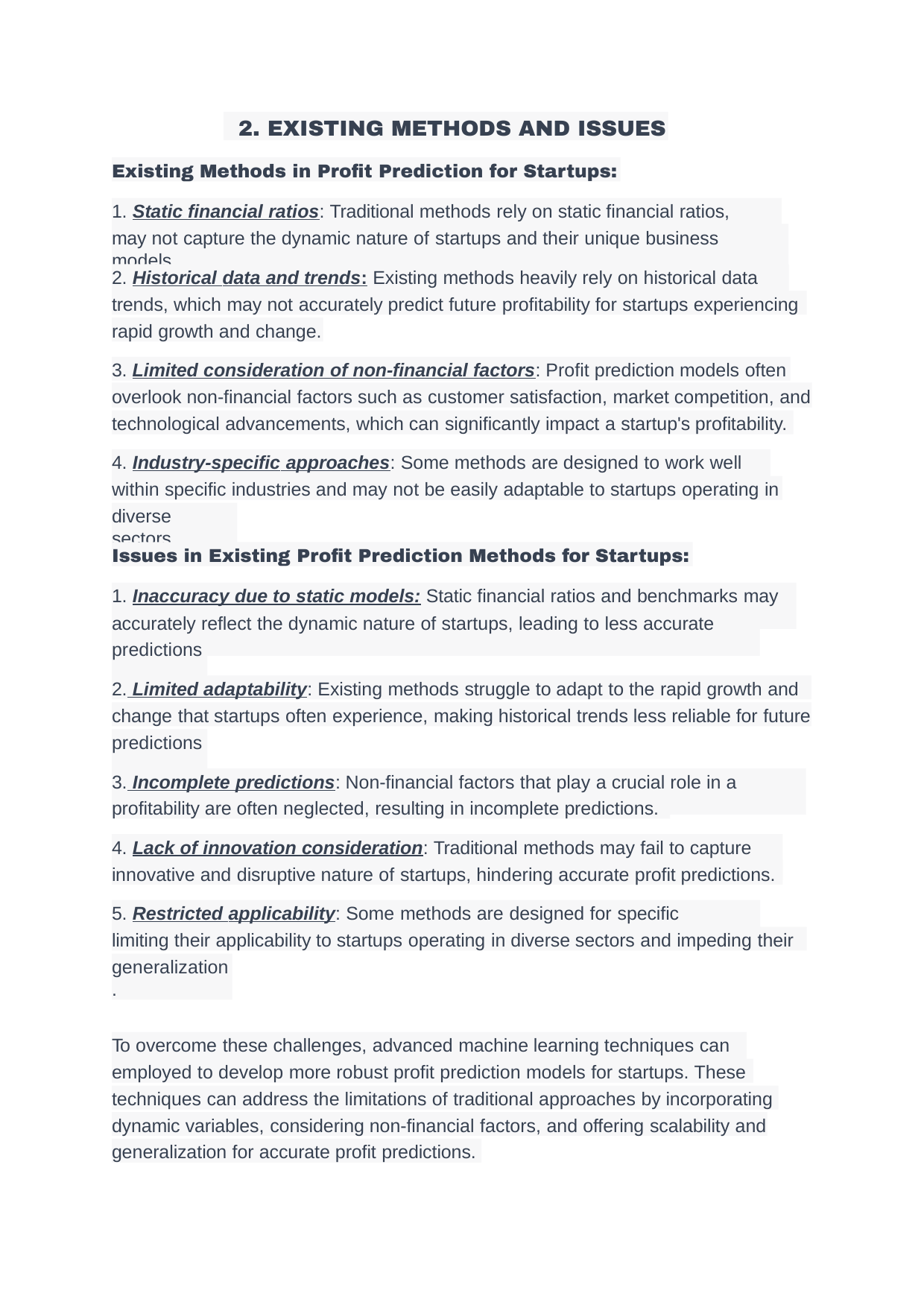

2. EXISTING METHODS AND ISSUES
Existing Methods in Profit Prediction for Startups:
1. Static financial ratios: Traditional methods rely on static financial ratios, which
may not capture the dynamic nature of startups and their unique business models.
2. Historical data and trends: Existing methods heavily rely on historical data and
trends, which may not accurately predict future profitability for startups experiencing
rapid growth and change.
3. Limited consideration of non-financial factors: Profit prediction models often
overlook non-financial factors such as customer satisfaction, market competition, and
technological advancements, which can significantly impact a startup's profitability.
4. Industry-specific approaches: Some methods are designed to work well only
within specific industries and may not be easily adaptable to startups operating in
diverse sectors.
Issues in Existing Profit Prediction Methods for Startups:
1. Inaccuracy due to static models: Static financial ratios and benchmarks may not
accurately reflect the dynamic nature of startups, leading to less accurate profit
predictions.
2. Limited adaptability: Existing methods struggle to adapt to the rapid growth and
change that startups often experience, making historical trends less reliable for future
predictions.
3. Incomplete predictions: Non-financial factors that play a crucial role in a startup's
profitability are often neglected, resulting in incomplete predictions.
4. Lack of innovation consideration: Traditional methods may fail to capture the
innovative and disruptive nature of startups, hindering accurate profit predictions.
5. Restricted applicability: Some methods are designed for specific industries,
limiting their applicability to startups operating in diverse sectors and impeding their
generalization.
To overcome these challenges, advanced machine learning techniques can be
employed to develop more robust profit prediction models for startups. These
techniques can address the limitations of traditional approaches by incorporating
dynamic variables, considering non-financial factors, and offering scalability and
generalization for accurate profit predictions.